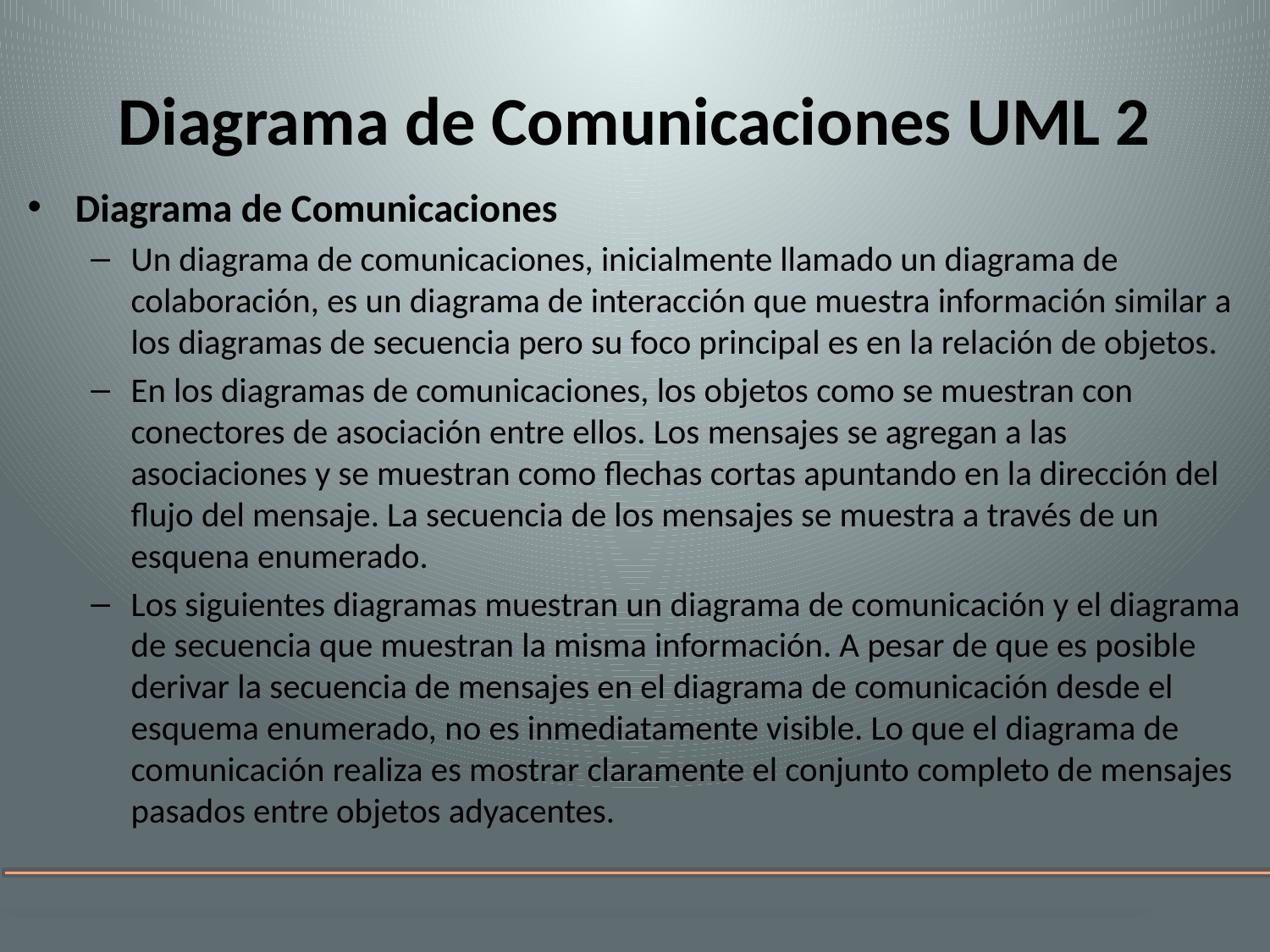

# Diagrama de Comunicaciones UML 2
Diagrama de Comunicaciones
Un diagrama de comunicaciones, inicialmente llamado un diagrama de colaboración, es un diagrama de interacción que muestra información similar a los diagramas de secuencia pero su foco principal es en la relación de objetos.
En los diagramas de comunicaciones, los objetos como se muestran con conectores de asociación entre ellos. Los mensajes se agregan a las asociaciones y se muestran como flechas cortas apuntando en la dirección del flujo del mensaje. La secuencia de los mensajes se muestra a través de un esquena enumerado.
Los siguientes diagramas muestran un diagrama de comunicación y el diagrama de secuencia que muestran la misma información. A pesar de que es posible derivar la secuencia de mensajes en el diagrama de comunicación desde el esquema enumerado, no es inmediatamente visible. Lo que el diagrama de comunicación realiza es mostrar claramente el conjunto completo de mensajes pasados entre objetos adyacentes.